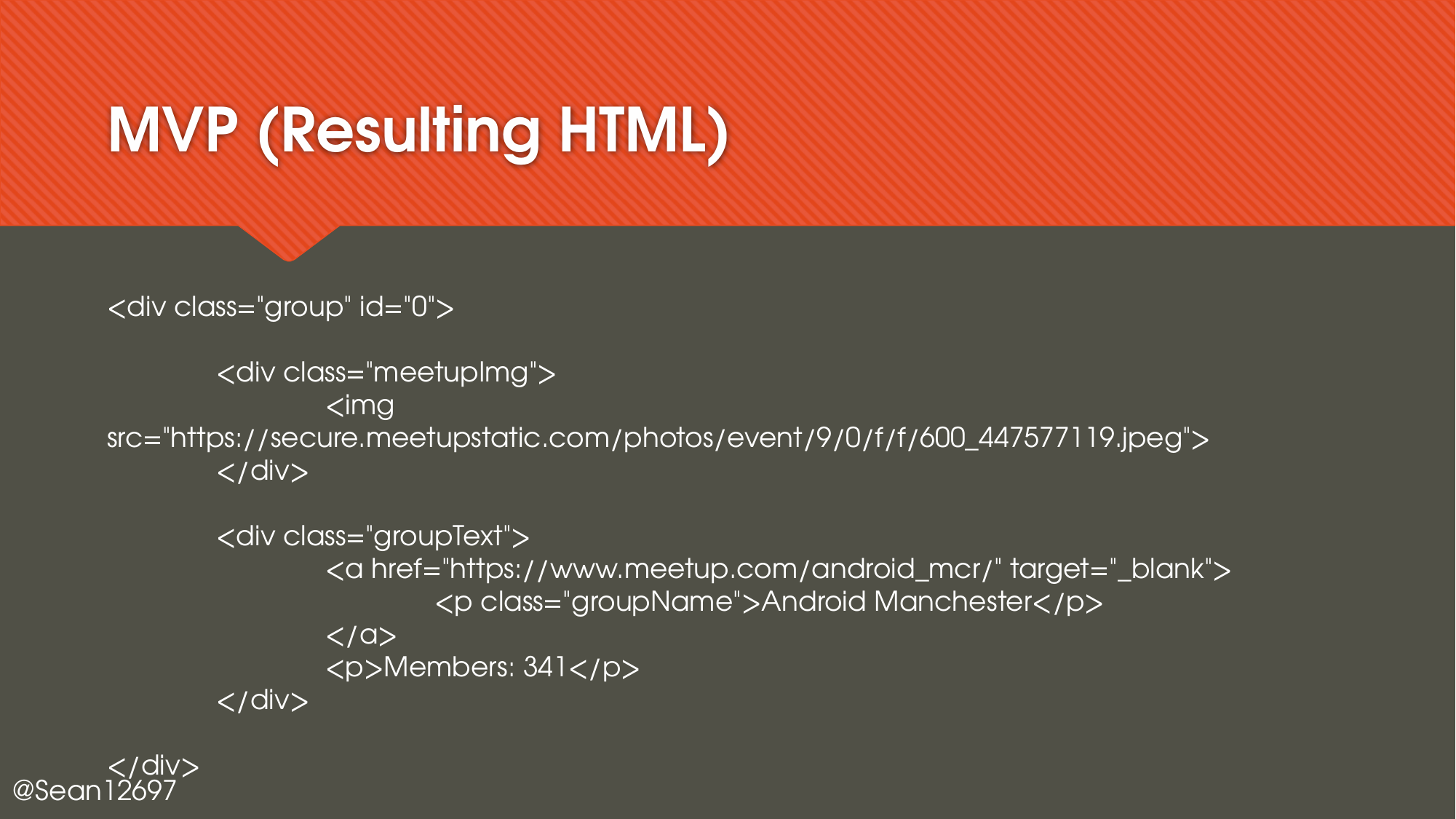

# MVP (Resulting HTML)
<div class="group" id="0">

	<div class="meetupImg">
		<img src="https://secure.meetupstatic.com/photos/event/9/0/f/f/600_447577119.jpeg">
	</div>

	<div class="groupText">
		<a href="https://www.meetup.com/android_mcr/" target="_blank">
			<p class="groupName">Android Manchester</p>
		</a>
		<p>Members: 341</p>
	</div>

</div>
@Sean12697